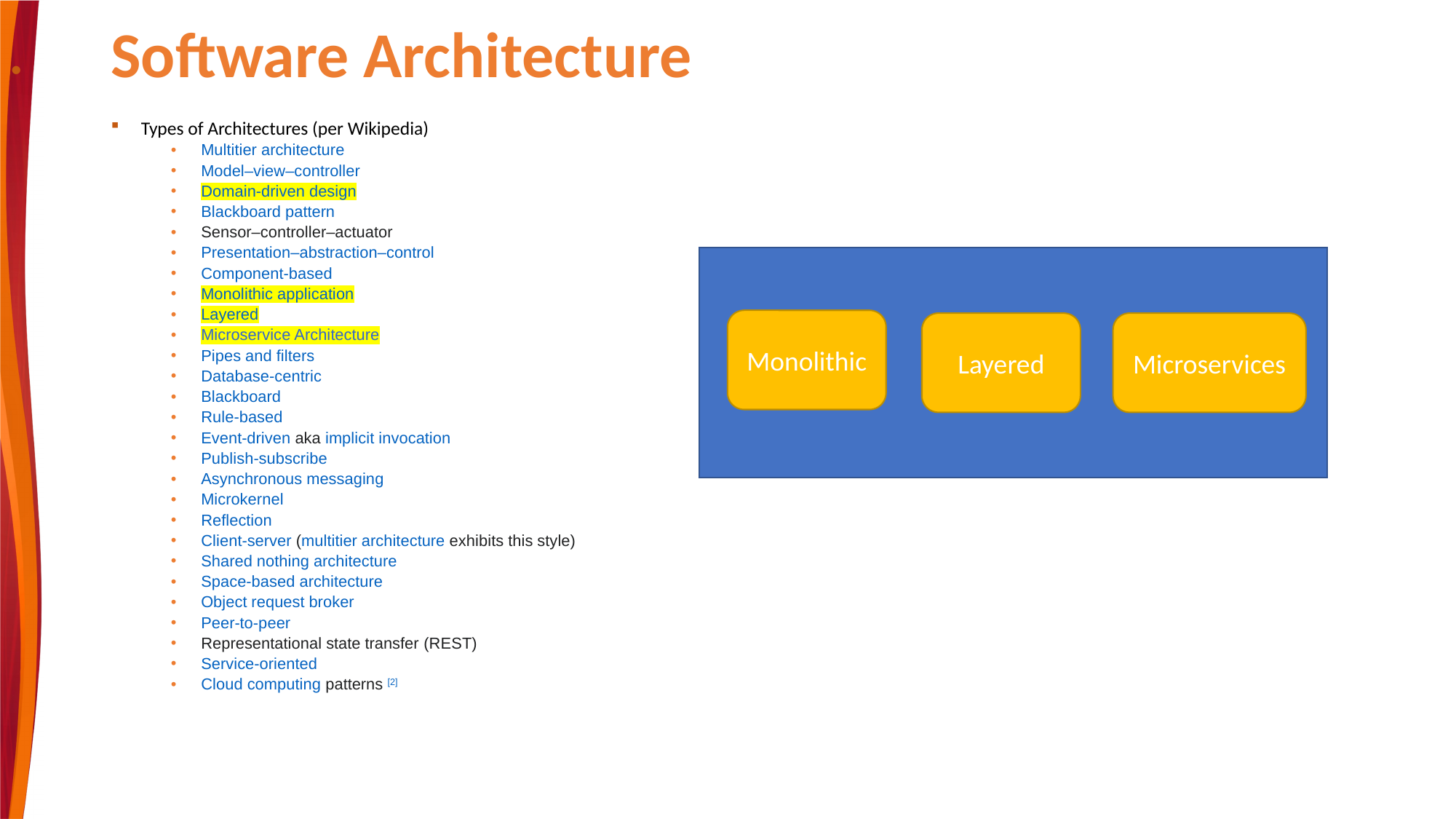

# Software Architecture

Types of Architectures (per Wikipedia)
Multitier architecture
Model–view–controller
Domain-driven design
Blackboard pattern
Sensor–controller–actuator
Presentation–abstraction–control
Component-based
Monolithic application
Layered
Microservice Architecture
Pipes and filters
Database-centric
Blackboard
Rule-based
Event-driven aka implicit invocation
Publish-subscribe
Asynchronous messaging
Microkernel
Reflection
Client-server (multitier architecture exhibits this style)
Shared nothing architecture
Space-based architecture
Object request broker
Peer-to-peer
Representational state transfer (REST)
Service-oriented
Cloud computing patterns [2]

Monolithic
Layered
Microservices